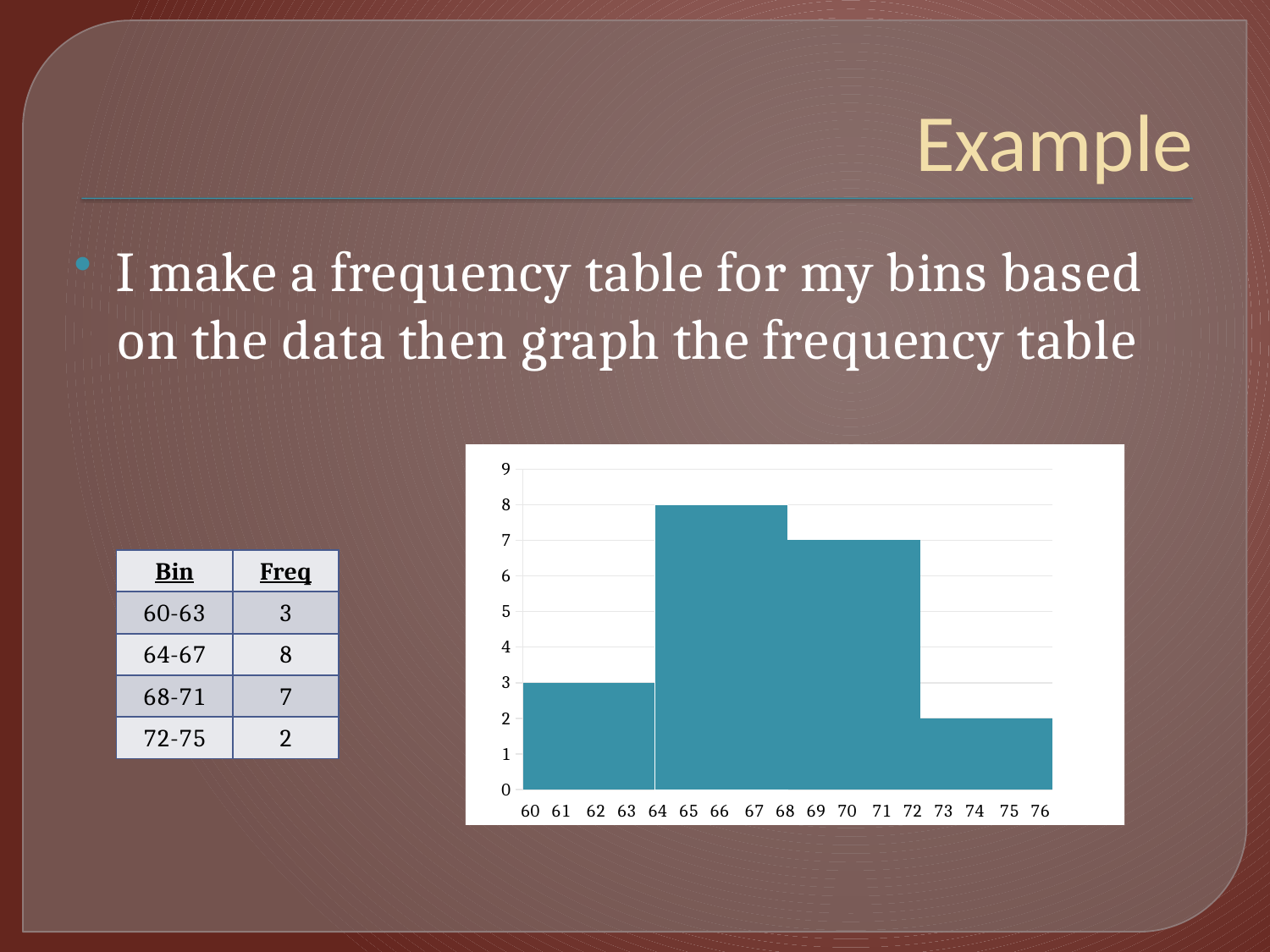

# Example
I make a frequency table for my bins based on the data then graph the frequency table

### Chart

| Category |  |
|---|---|
| 60 | 3.0 |
| 64 | 8.0 |
| 68 | 7.0 |
| 72 | 2.0 |
60   61    62   63   64   65   66    67   68   69   70    71   72   73   74    75   76
| Bin | Freq |
| --- | --- |
| 60-63 | 3 |
| 64-67 | 8 |
| 68-71 | 7 |
| 72-75 | 2 |